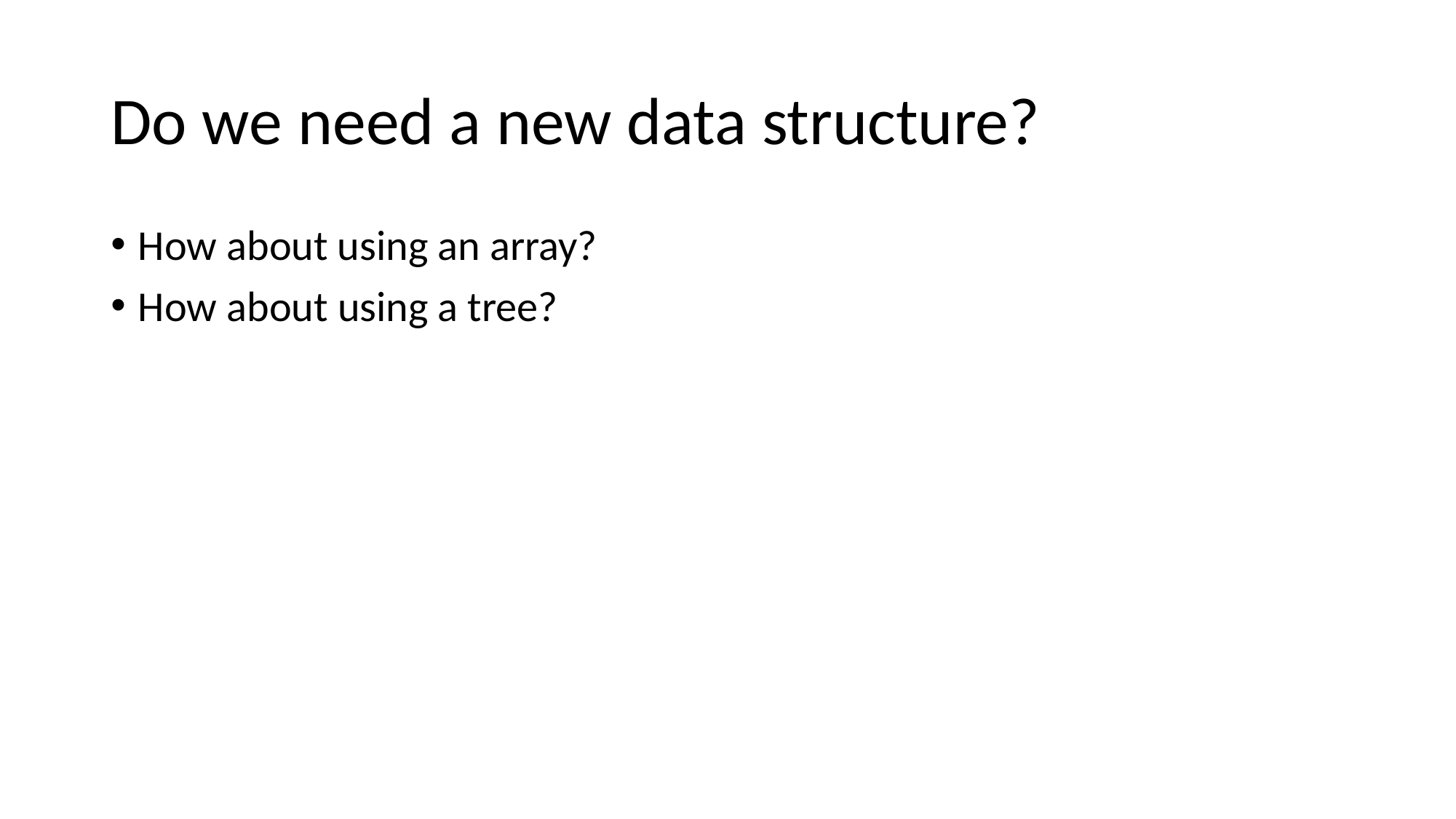

# Do we need a new data structure?
How about using an array?
How about using a tree?